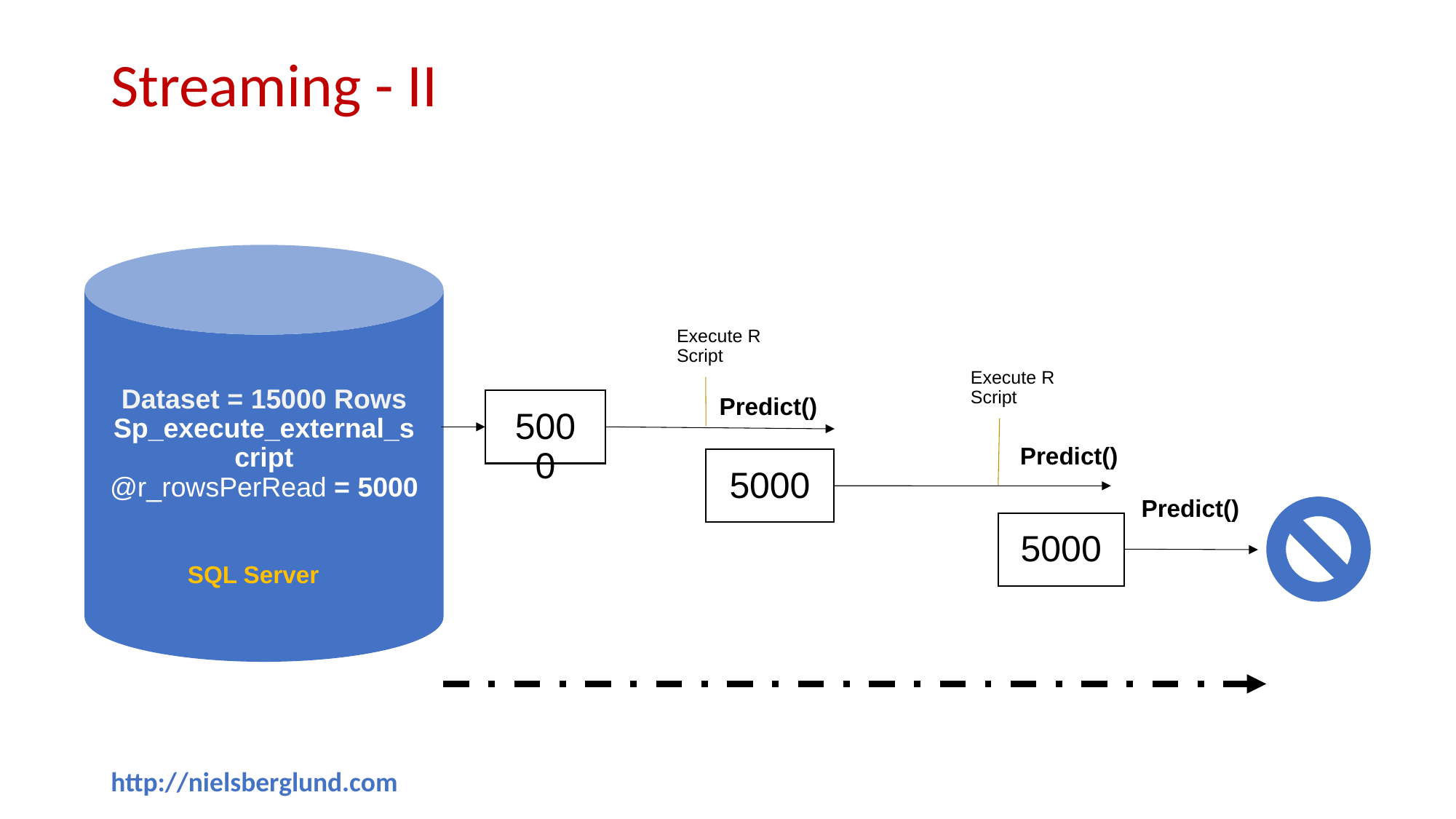

# Streaming - II

Dataset = 15000 Rows
Sp_execute_external_script
@r_rowsPerRead = 5000
Execute R Script
Execute R Script
Predict()
5000
Predict()
5000
Predict()

5000
SQL Server
http://nielsberglund.com